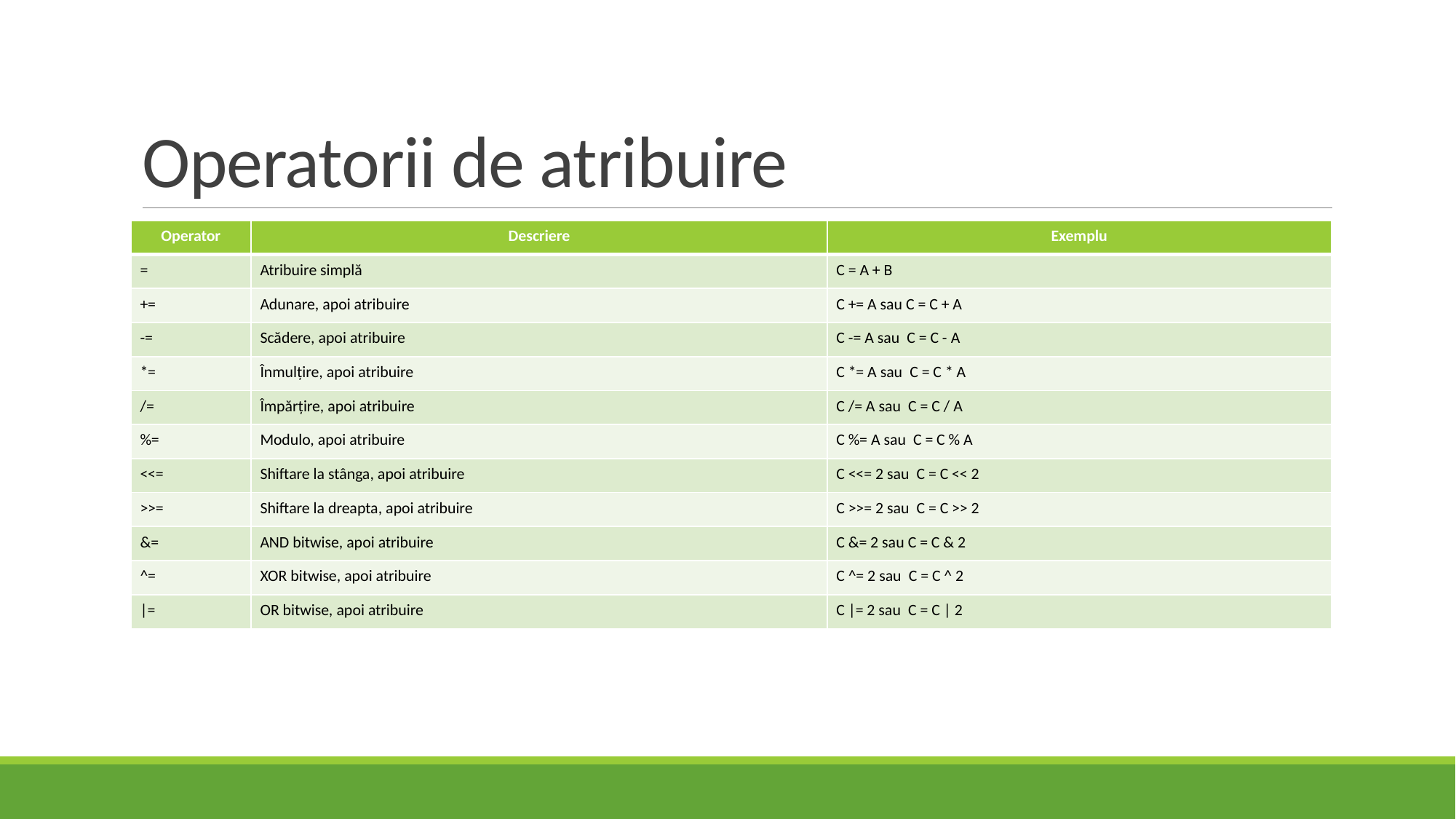

# Operatorii de atribuire
| Operator | Descriere | Exemplu |
| --- | --- | --- |
| = | Atribuire simplă | C = A + B |
| += | Adunare, apoi atribuire | C += A sau C = C + A |
| -= | Scădere, apoi atribuire | C -= A sau  C = C - A |
| \*= | Înmulțire, apoi atribuire | C \*= A sau  C = C \* A |
| /= | Împărțire, apoi atribuire | C /= A sau  C = C / A |
| %= | Modulo, apoi atribuire | C %= A sau  C = C % A |
| <<= | Shiftare la stânga, apoi atribuire | C <<= 2 sau  C = C << 2 |
| >>= | Shiftare la dreapta, apoi atribuire | C >>= 2 sau  C = C >> 2 |
| &= | AND bitwise, apoi atribuire | C &= 2 sau C = C & 2 |
| ^= | XOR bitwise, apoi atribuire | C ^= 2 sau  C = C ^ 2 |
| |= | OR bitwise, apoi atribuire | C |= 2 sau  C = C | 2 |